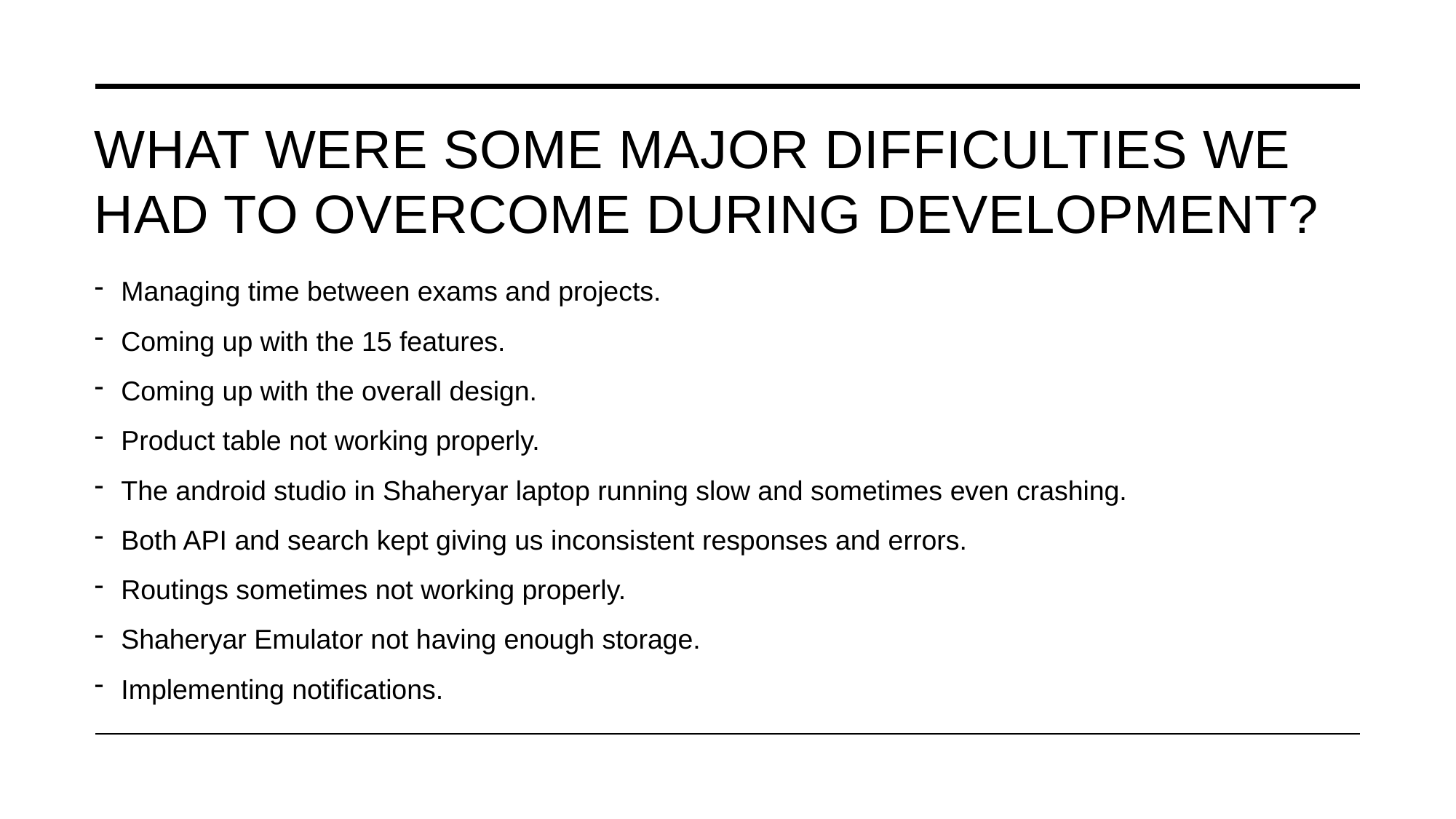

# What were some major difficulties we had to overcome during development?
Managing time between exams and projects.
Coming up with the 15 features.
Coming up with the overall design.
Product table not working properly.
The android studio in Shaheryar laptop running slow and sometimes even crashing.
Both API and search kept giving us inconsistent responses and errors.
Routings sometimes not working properly.
Shaheryar Emulator not having enough storage.
Implementing notifications.